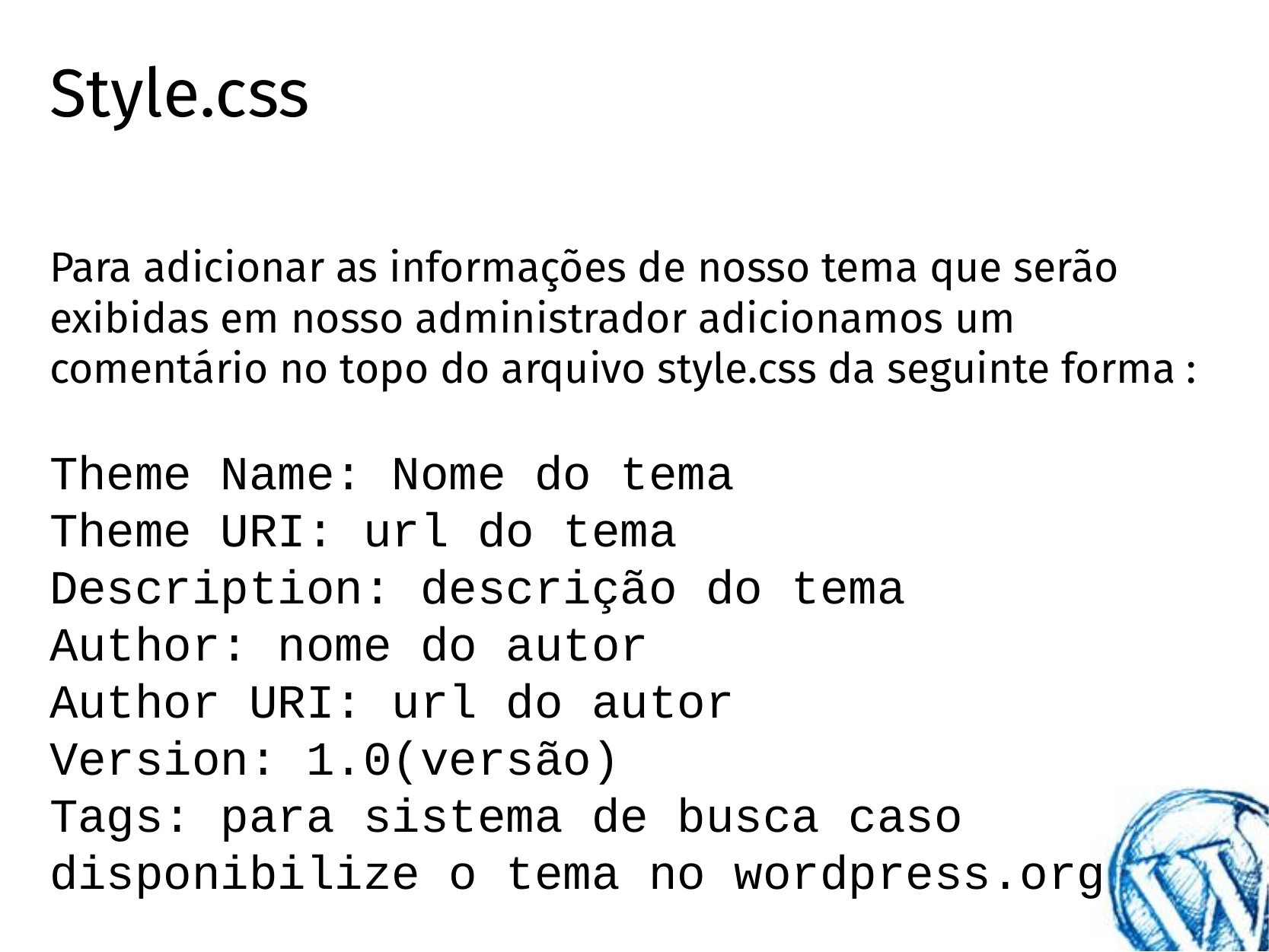

# Style.css
Para adicionar as informações de nosso tema que serão exibidas em nosso administrador adicionamos um comentário no topo do arquivo style.css da seguinte forma :

Theme Name: Nome do tema
Theme URI: url do tema
Description: descrição do tema
Author: nome do autor
Author URI: url do autor
Version: 1.0(versão)
Tags: para sistema de busca caso disponibilize o tema no wordpress.org